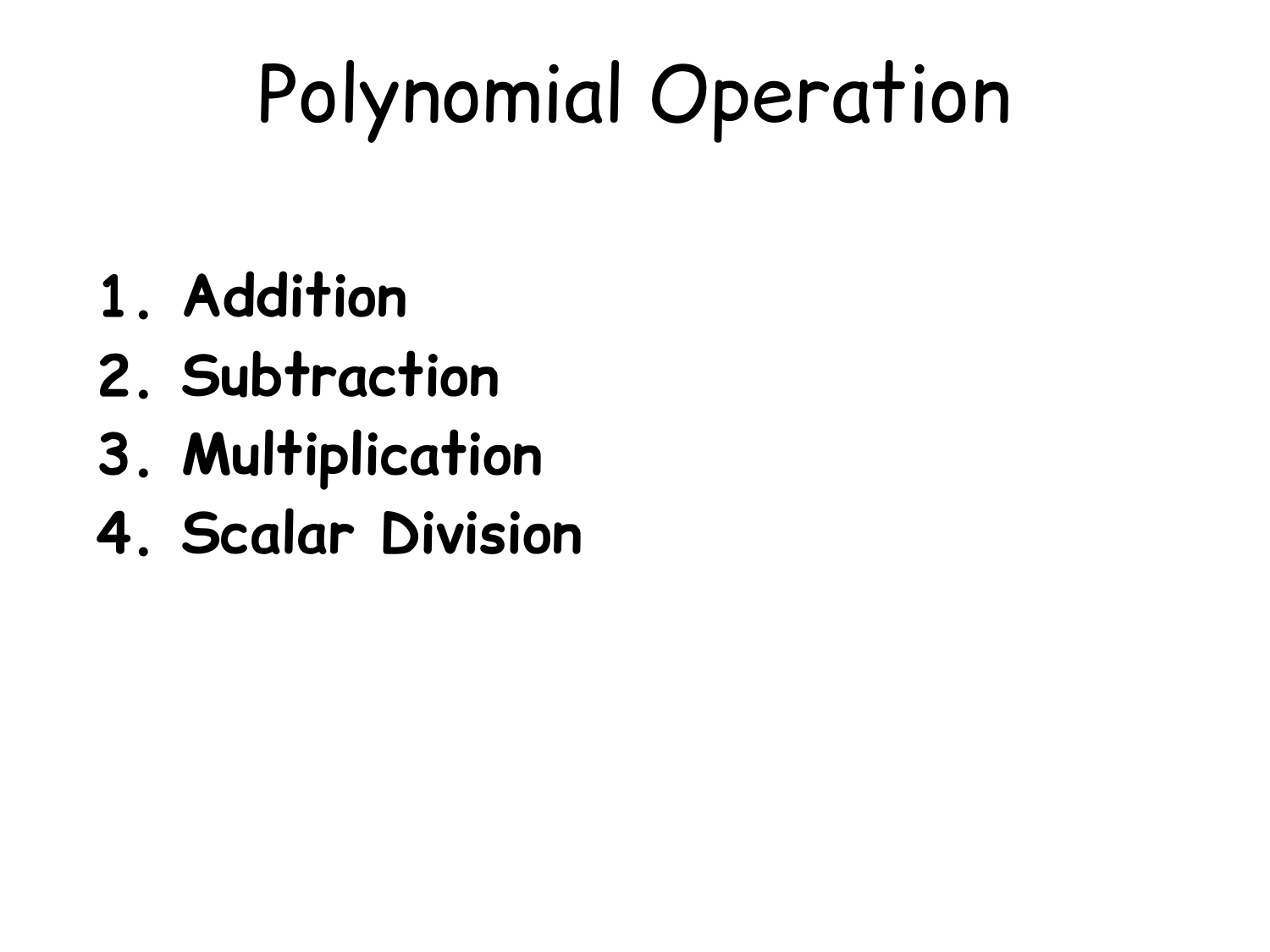

# Polynomial Operation
Addition
Subtraction
Multiplication
Scalar Division